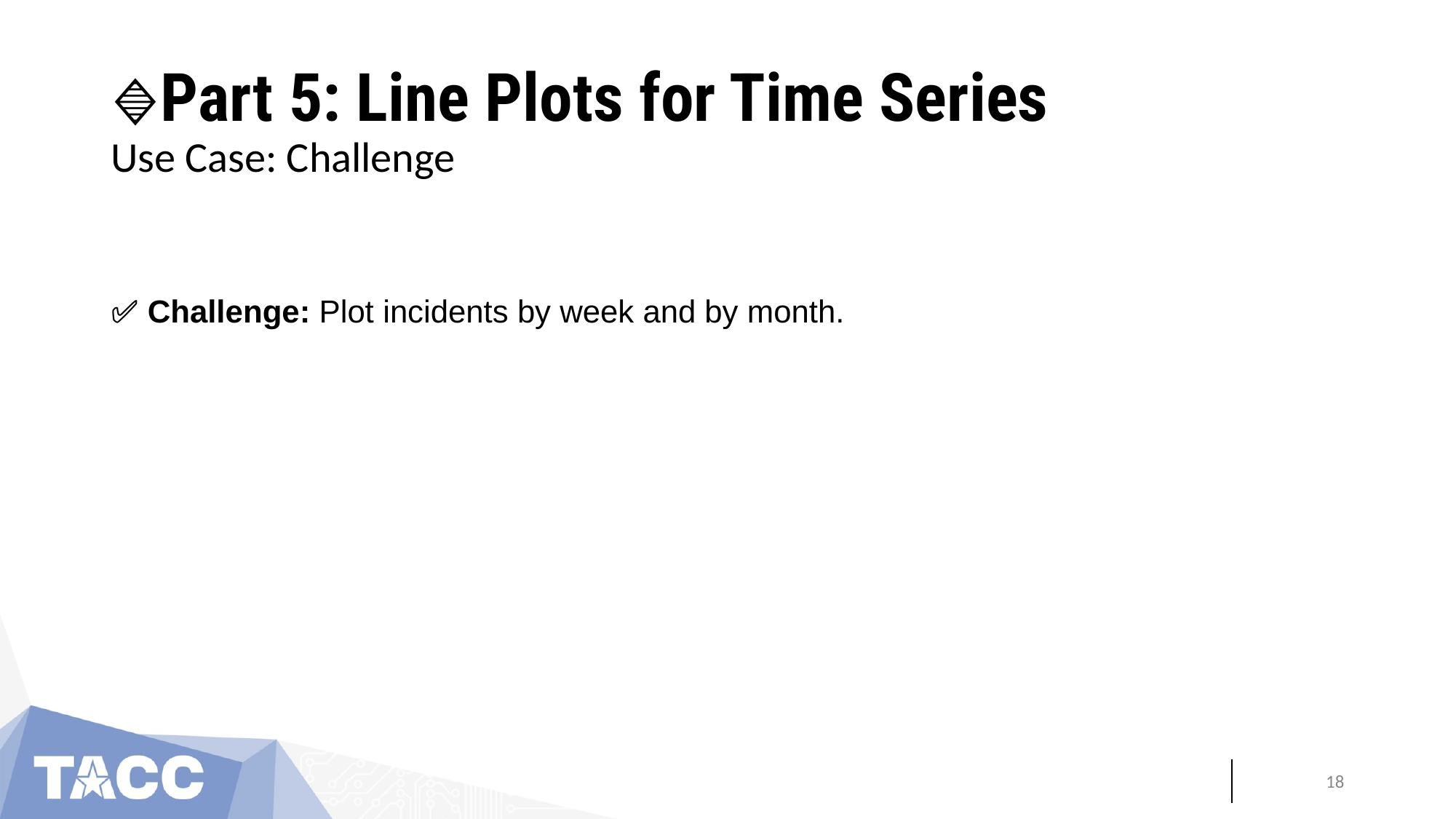

# 🔹Part 5: Line Plots for Time Series
Use Case: Challenge

✅ Challenge: Plot incidents by week and by month.

18